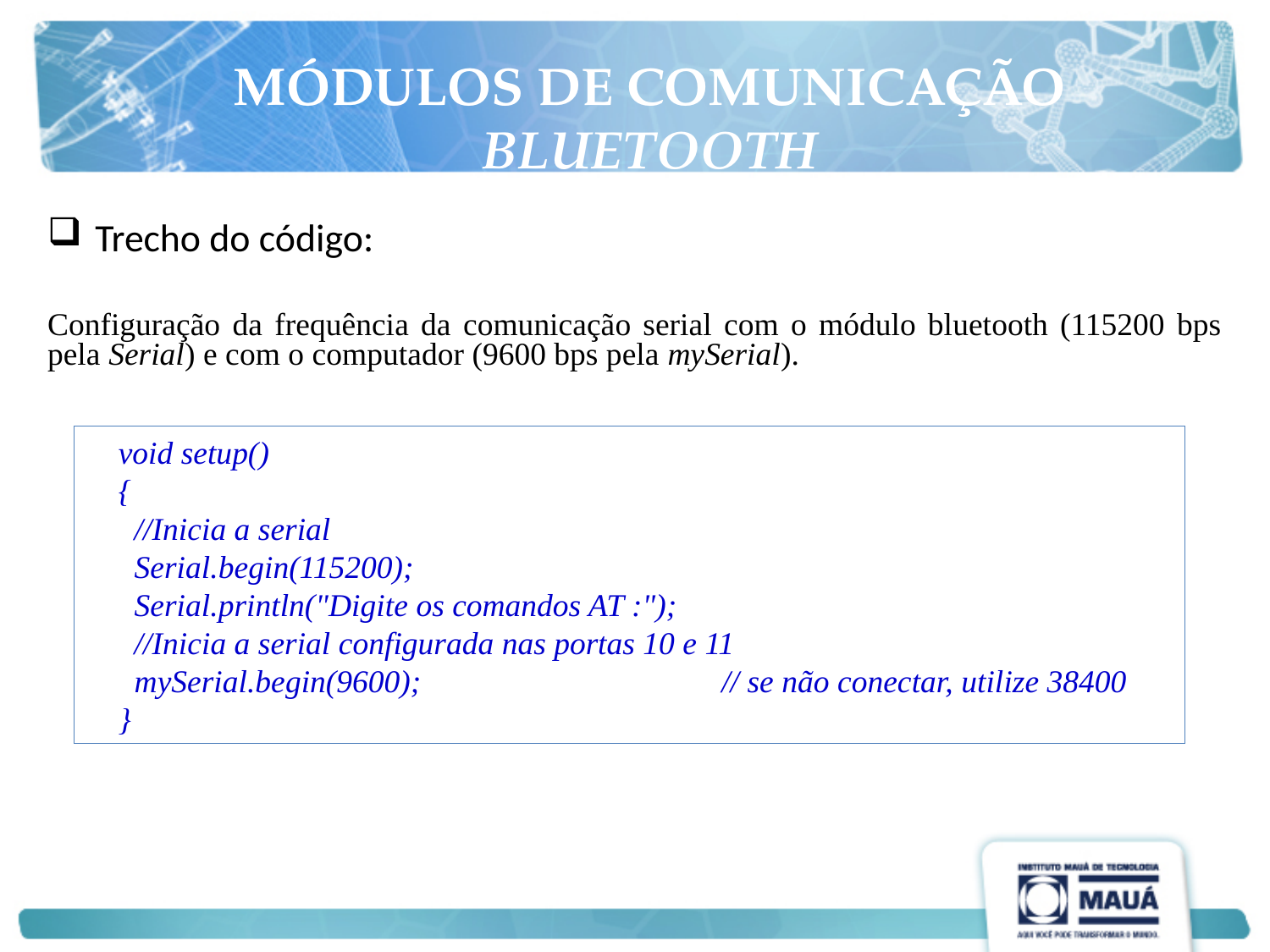

MÓDULOS DE COMUNICAÇÃO BLUETOOTH
Trecho do código:

Configuração da frequência da comunicação serial com o módulo bluetooth (115200 bps pela Serial) e com o computador (9600 bps pela mySerial).

void setup()
{
  //Inicia a serial
  Serial.begin(115200);
  Serial.println("Digite os comandos AT :");
  //Inicia a serial configurada nas portas 10 e 11
  mySerial.begin(9600);  			// se não conectar, utilize 38400
}